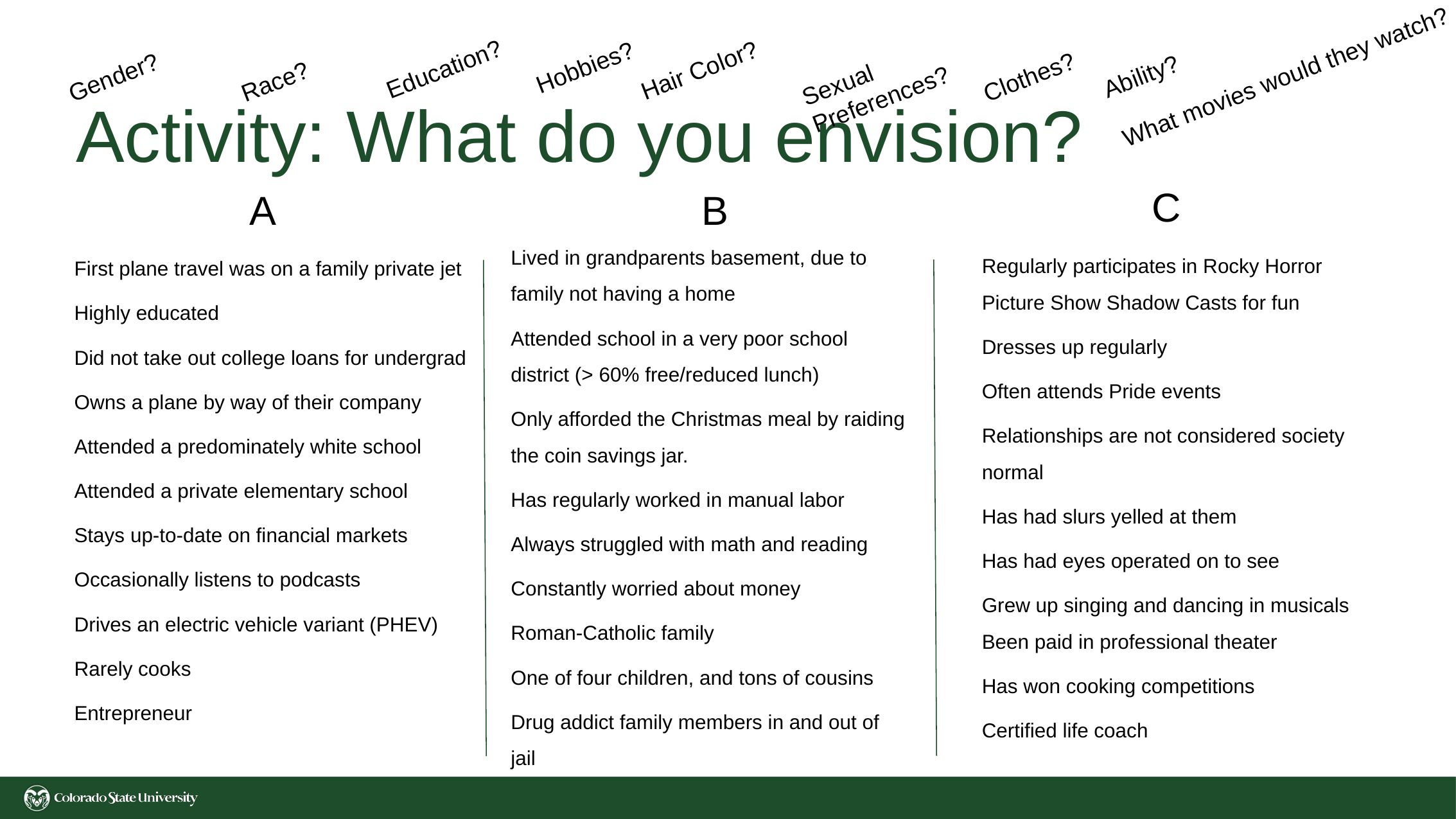

What movies would they watch?
Sexual Preferences?
Hair Color?
Hobbies?
Education?
Ability?
Gender?
Race?
Clothes?
# Activity: What do you envision?
C
A
B
Lived in grandparents basement, due to family not having a home
Attended school in a very poor school district (> 60% free/reduced lunch)
Only afforded the Christmas meal by raiding the coin savings jar.
Has regularly worked in manual labor
Always struggled with math and reading
Constantly worried about money
Roman-Catholic family
One of four children, and tons of cousins
Drug addict family members in and out of jail
Regularly participates in Rocky Horror Picture Show Shadow Casts for fun
Dresses up regularly
Often attends Pride events
Relationships are not considered society normal
Has had slurs yelled at them
Has had eyes operated on to see
Grew up singing and dancing in musicals Been paid in professional theater
Has won cooking competitions
Certified life coach

First plane travel was on a family private jet
Highly educated
Did not take out college loans for undergrad
Owns a plane by way of their company
Attended a predominately white school
Attended a private elementary school
Stays up-to-date on financial markets
Occasionally listens to podcasts
Drives an electric vehicle variant (PHEV)
Rarely cooks
Entrepreneur